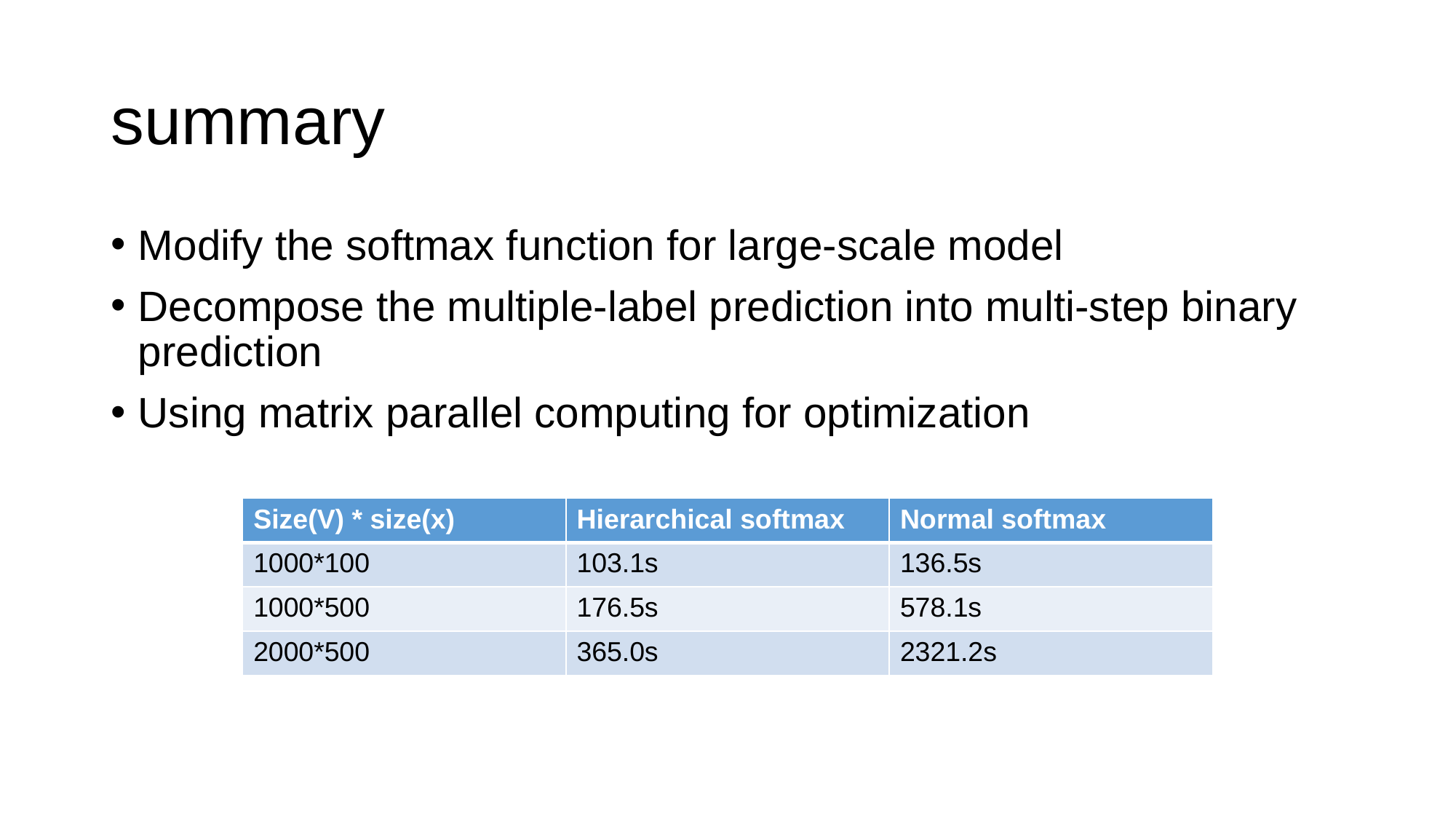

# summary
Modify the softmax function for large-scale model
Decompose the multiple-label prediction into multi-step binary prediction
Using matrix parallel computing for optimization
| Size(V) \* size(x) | Hierarchical softmax | Normal softmax |
| --- | --- | --- |
| 1000\*100 | 103.1s | 136.5s |
| 1000\*500 | 176.5s | 578.1s |
| 2000\*500 | 365.0s | 2321.2s |